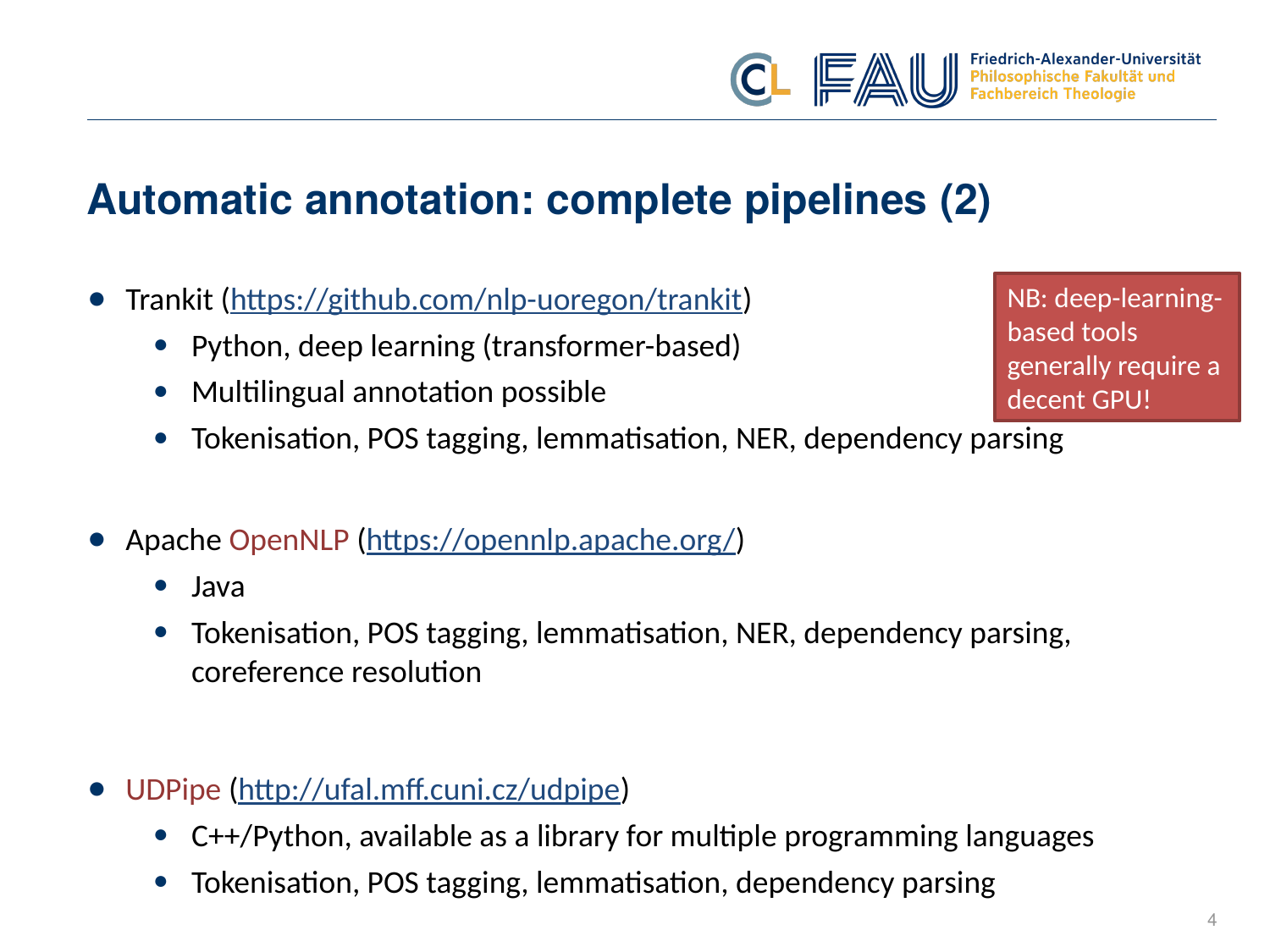

# Automatic annotation: complete pipelines (2)
NB: deep-learning-based tools generally require a decent GPU!
Trankit (https://github.com/nlp-uoregon/trankit)
Python, deep learning (transformer-based)
Multilingual annotation possible
Tokenisation, POS tagging, lemmatisation, NER, dependency parsing

Apache OpenNLP (https://opennlp.apache.org/)
Java
Tokenisation, POS tagging, lemmatisation, NER, dependency parsing, coreference resolution

UDPipe (http://ufal.mff.cuni.cz/udpipe)
C++/Python, available as a library for multiple programming languages
Tokenisation, POS tagging, lemmatisation, dependency parsing
4